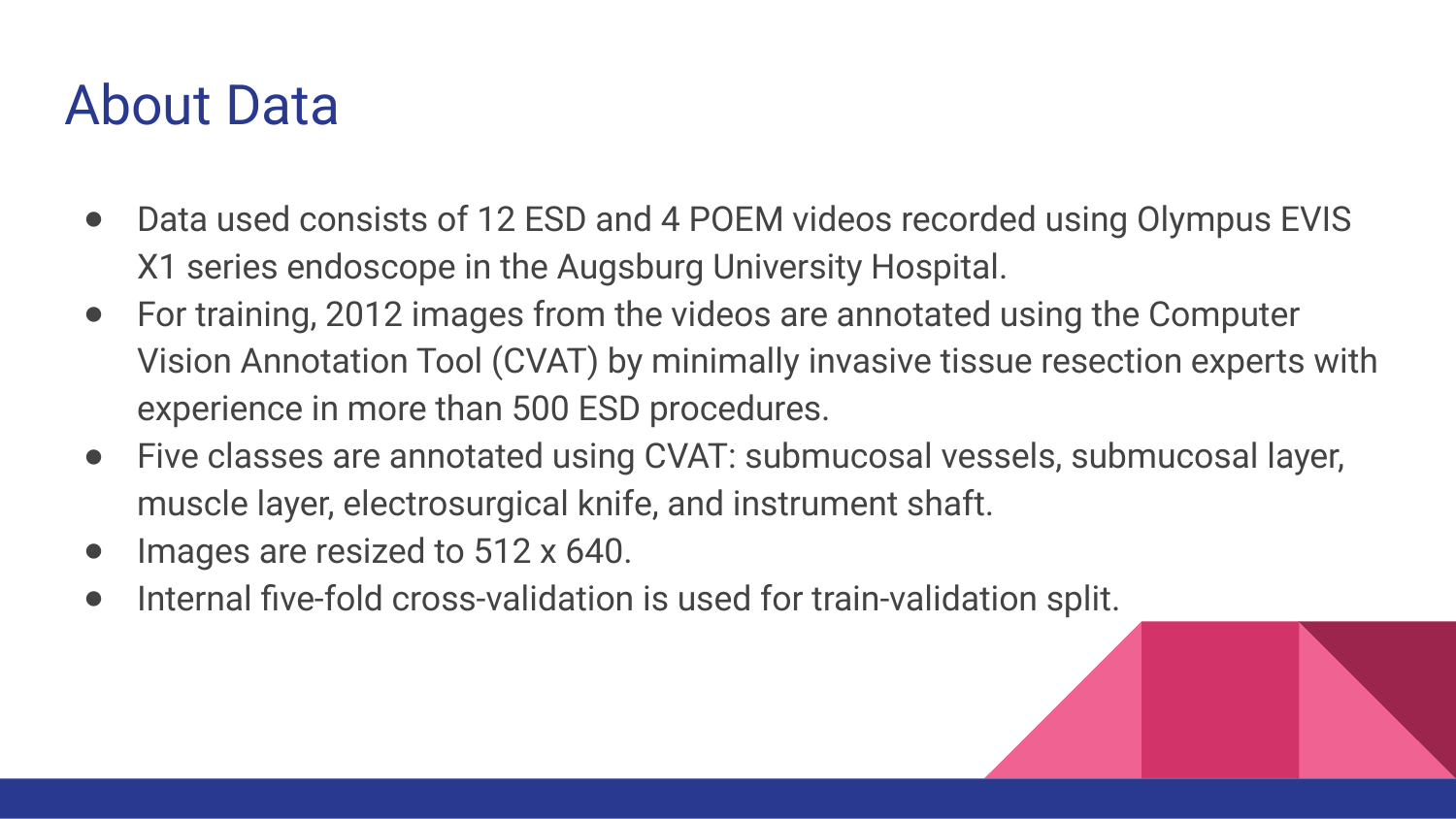

# About Data

Data used consists of 12 ESD and 4 POEM videos recorded using Olympus EVIS X1 series endoscope in the Augsburg University Hospital.
For training, 2012 images from the videos are annotated using the Computer Vision Annotation Tool (CVAT) by minimally invasive tissue resection experts with experience in more than 500 ESD procedures.
Five classes are annotated using CVAT: submucosal vessels, submucosal layer, muscle layer, electrosurgical knife, and instrument shaft.
Images are resized to 512 x 640.
Internal five-fold cross-validation is used for train-validation split.